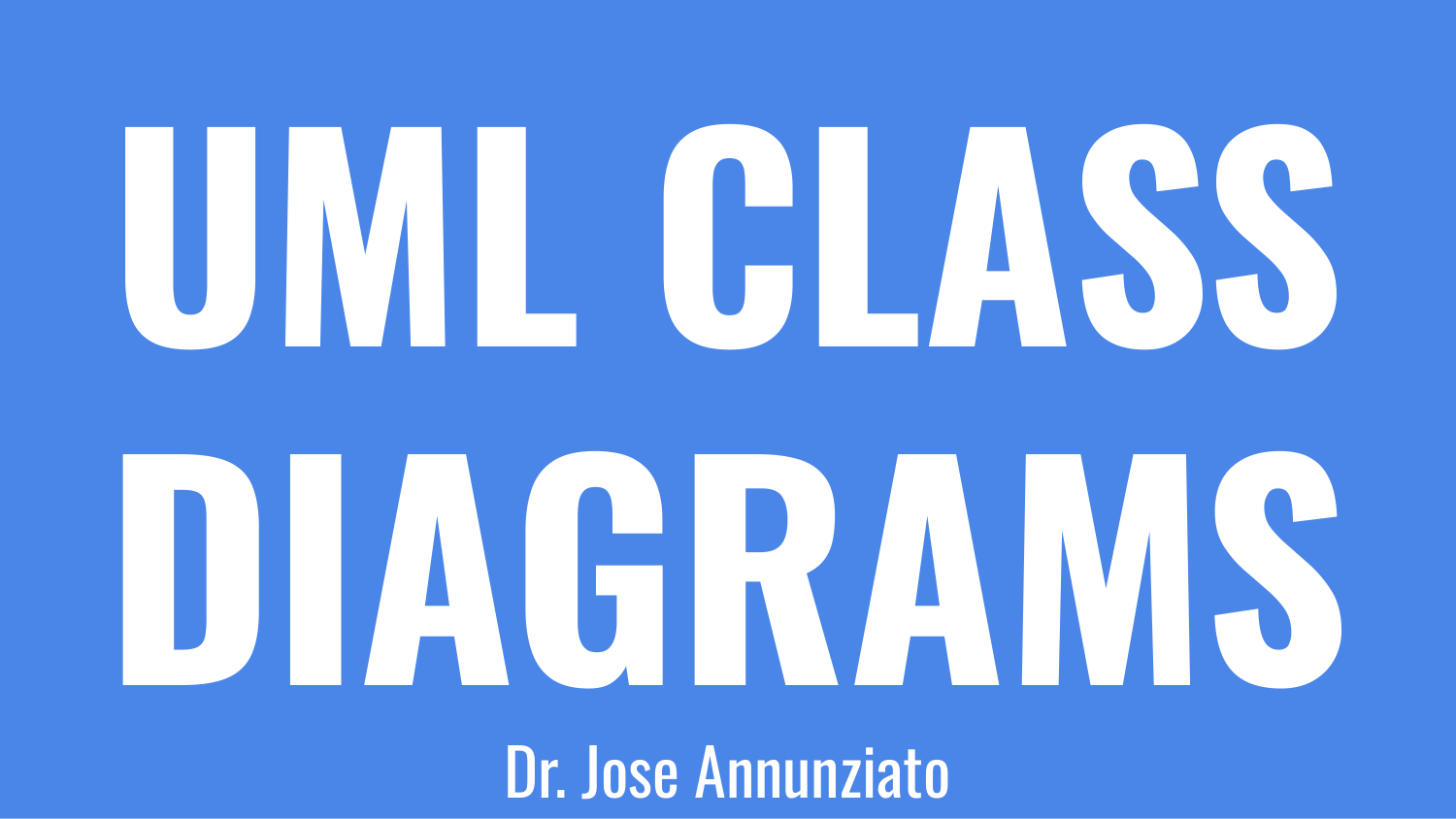

# UML CLASS
DIAGRAMS
Dr. Jose Annunziato